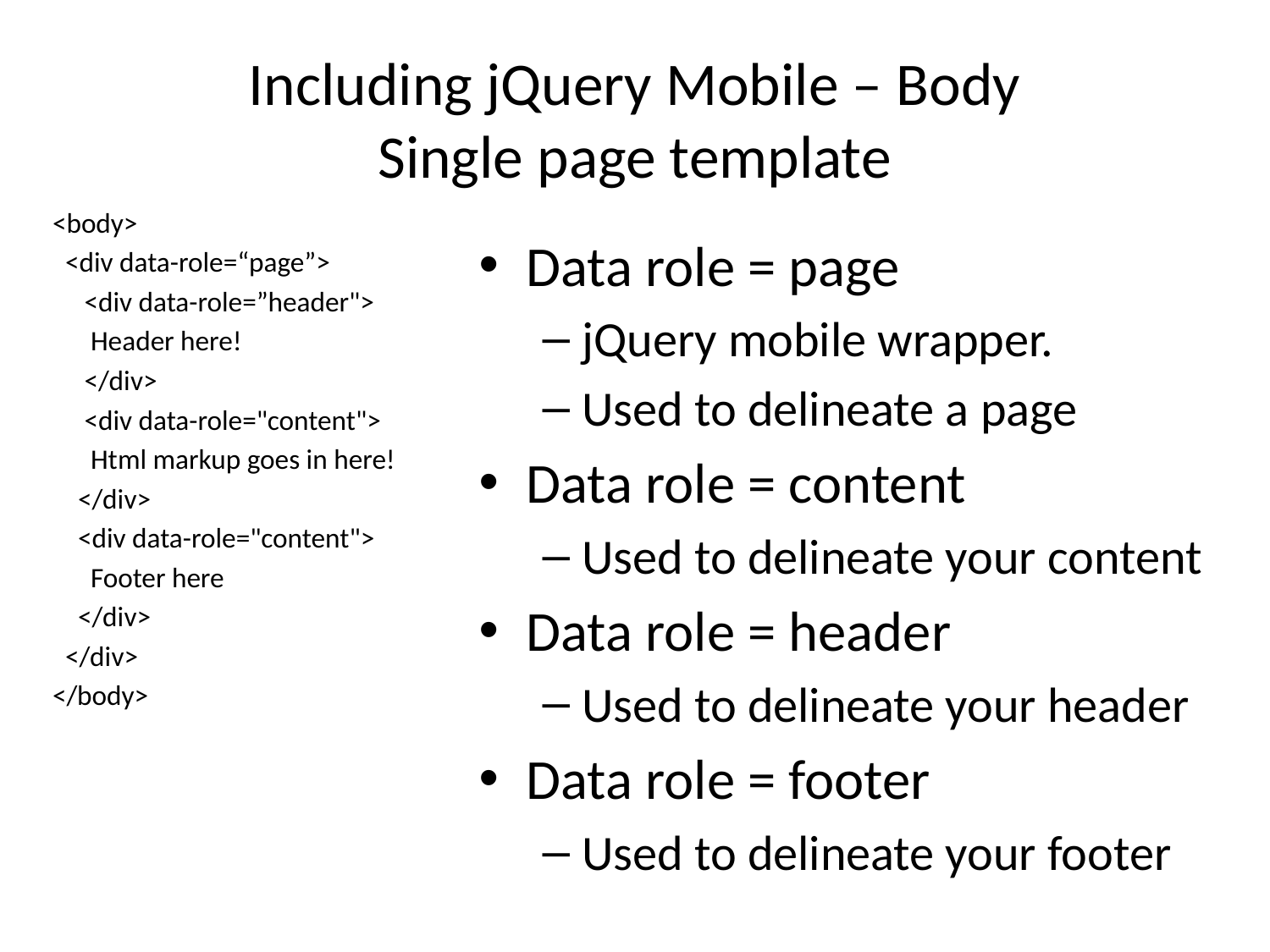

# Including jQuery Mobile – Body Single page template
<body>
  <div data-role=“page”>
     <div data-role=”header">
      Header here!
     </div>
     <div data-role="content">
      Html markup goes in here!
    </div>
    <div data-role="content">
      Footer here
    </div>
  </div>
</body>
Data role = page
jQuery mobile wrapper.
Used to delineate a page
Data role = content
Used to delineate your content
Data role = header
Used to delineate your header
Data role = footer
Used to delineate your footer